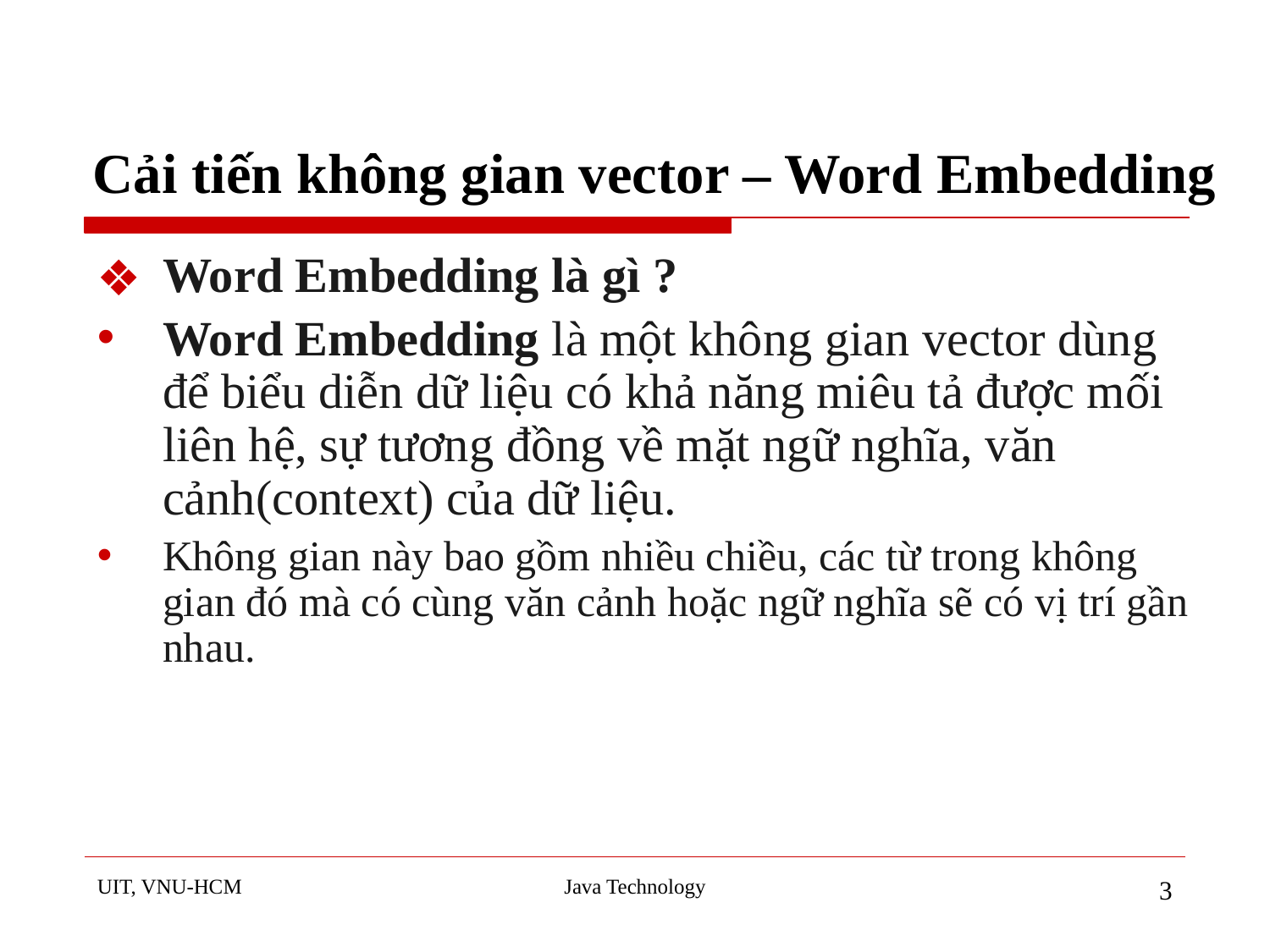

# Cải tiến không gian vector – Word Embedding
Word Embedding là gì ?
Word Embedding là một không gian vector dùng để biểu diễn dữ liệu có khả năng miêu tả được mối liên hệ, sự tương đồng về mặt ngữ nghĩa, văn cảnh(context) của dữ liệu.
Không gian này bao gồm nhiều chiều, các từ trong không gian đó mà có cùng văn cảnh hoặc ngữ nghĩa sẽ có vị trí gần nhau.
UIT, VNU-HCM
Java Technology
3